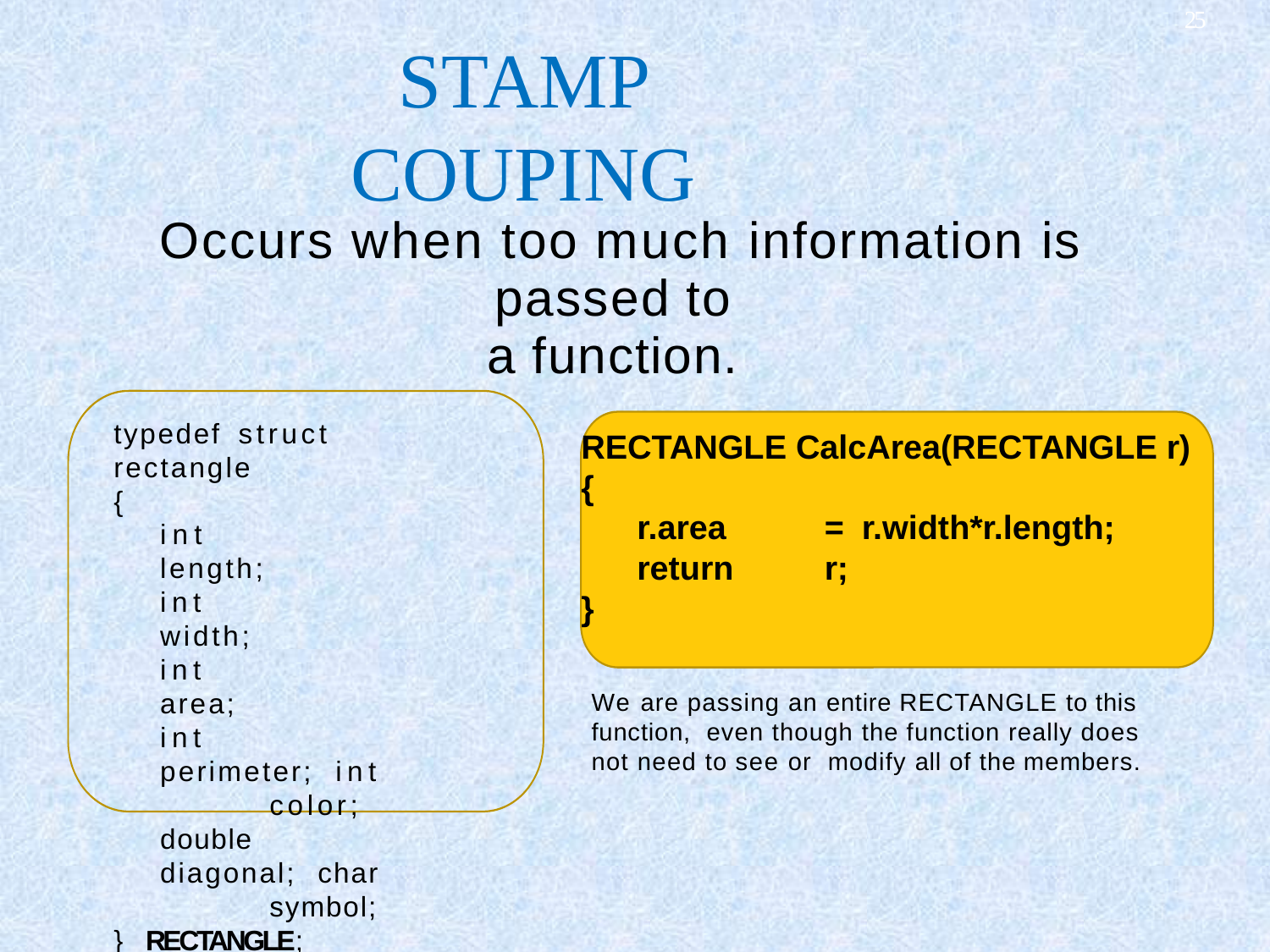

25
# STAMP COUPING
Occurs when too much information is passed to
a function.

typedef	struct	rectangle
{
int	length;  int	width;  int	area;
int	perimeter;  int	color;  double	diagonal;  char	symbol;
}	RECTANGLE;
RECTANGLE CalcArea(RECTANGLE r)
{
r.area	=	r.width*r.length;
return	r;
}
We are passing an entire RECTANGLE to this function,  even though the function really does not need to see or  modify all of the members.